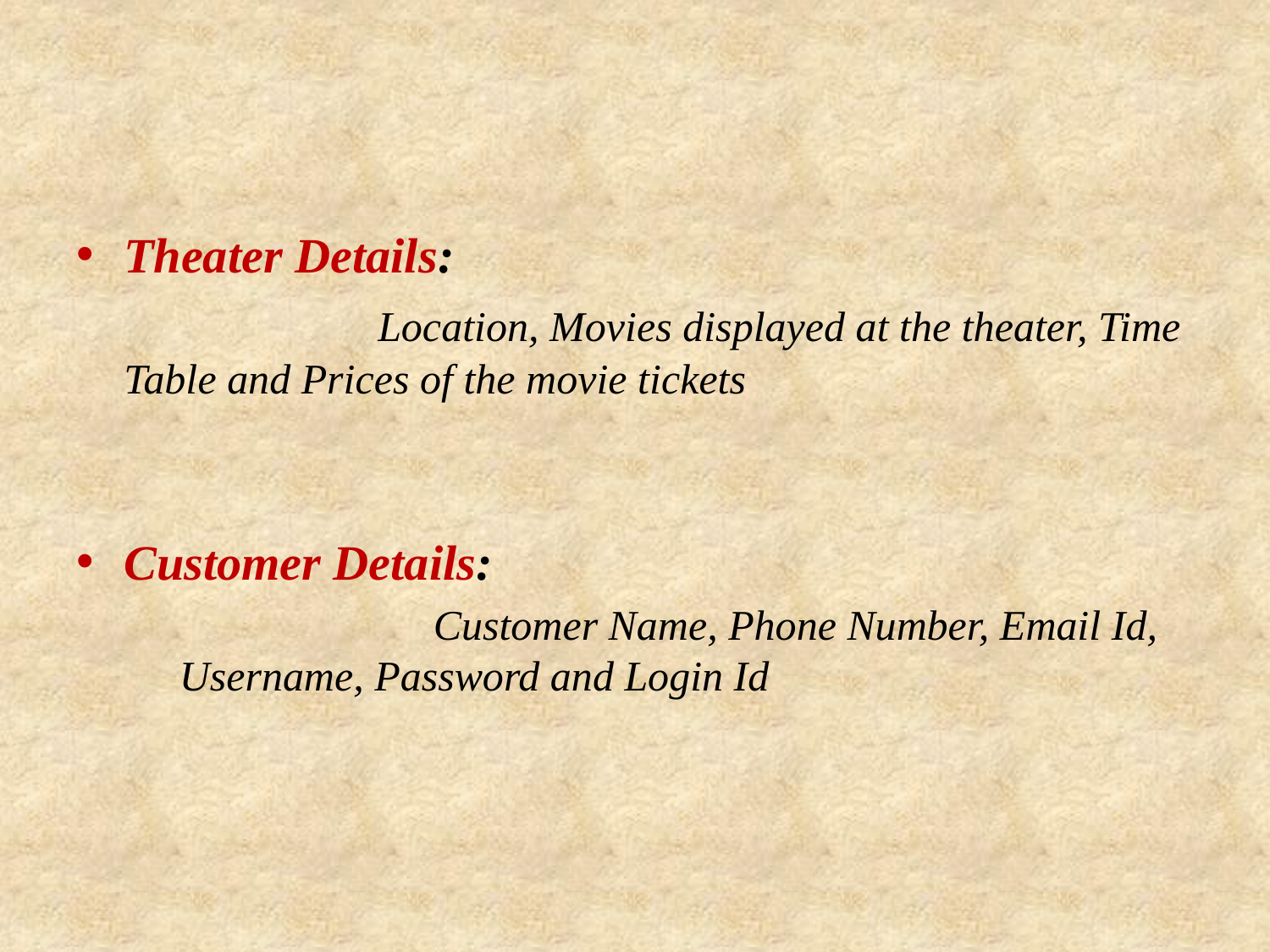

#

Theater Details:
			Location, Movies displayed at the theater, Time Table and Prices of the movie tickets

Customer Details:
			Customer Name, Phone Number, Email Id, Username, Password and Login Id